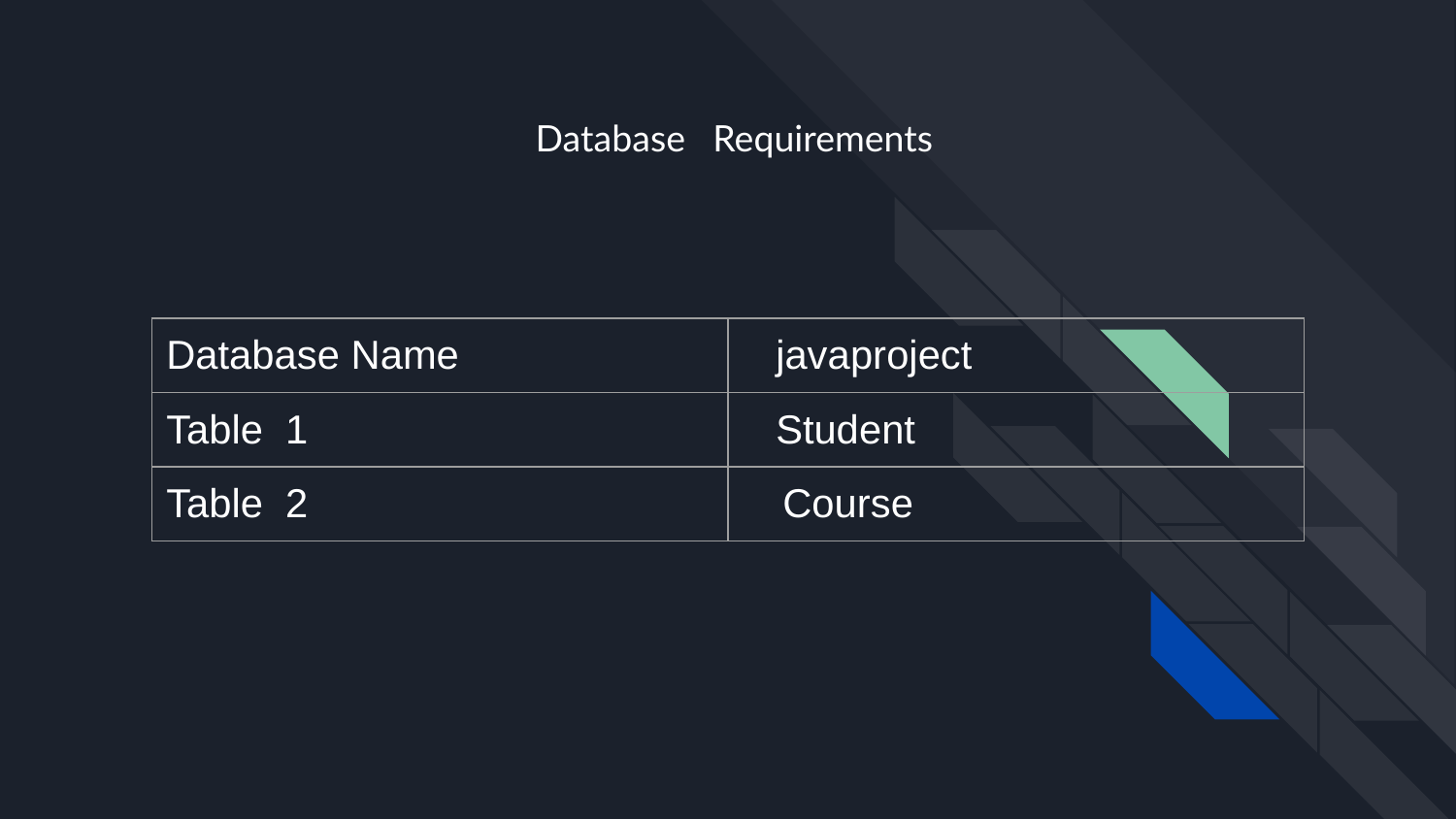

#
Database   Requirements
| Database Name | javaproject |
| --- | --- |
| Table 1 | Student |
| Table 2 | Course |